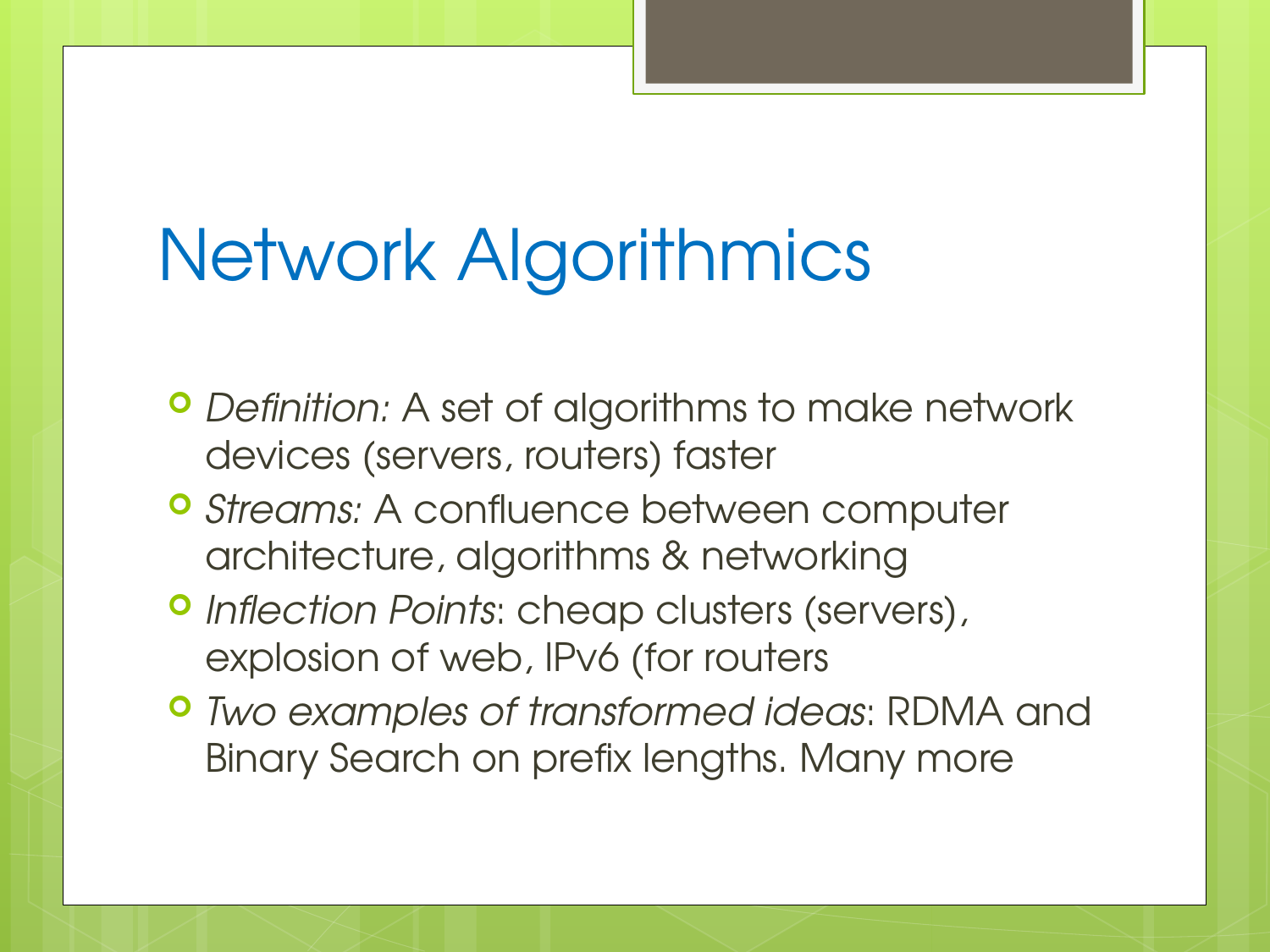

# Network Algorithmics

Definition: A set of algorithms to make network devices (servers, routers) faster
Streams: A confluence between computer architecture, algorithms & networking
Inflection Points: cheap clusters (servers), explosion of web, IPv6 (for routers
Two examples of transformed ideas: RDMA and Binary Search on prefix lengths. Many more